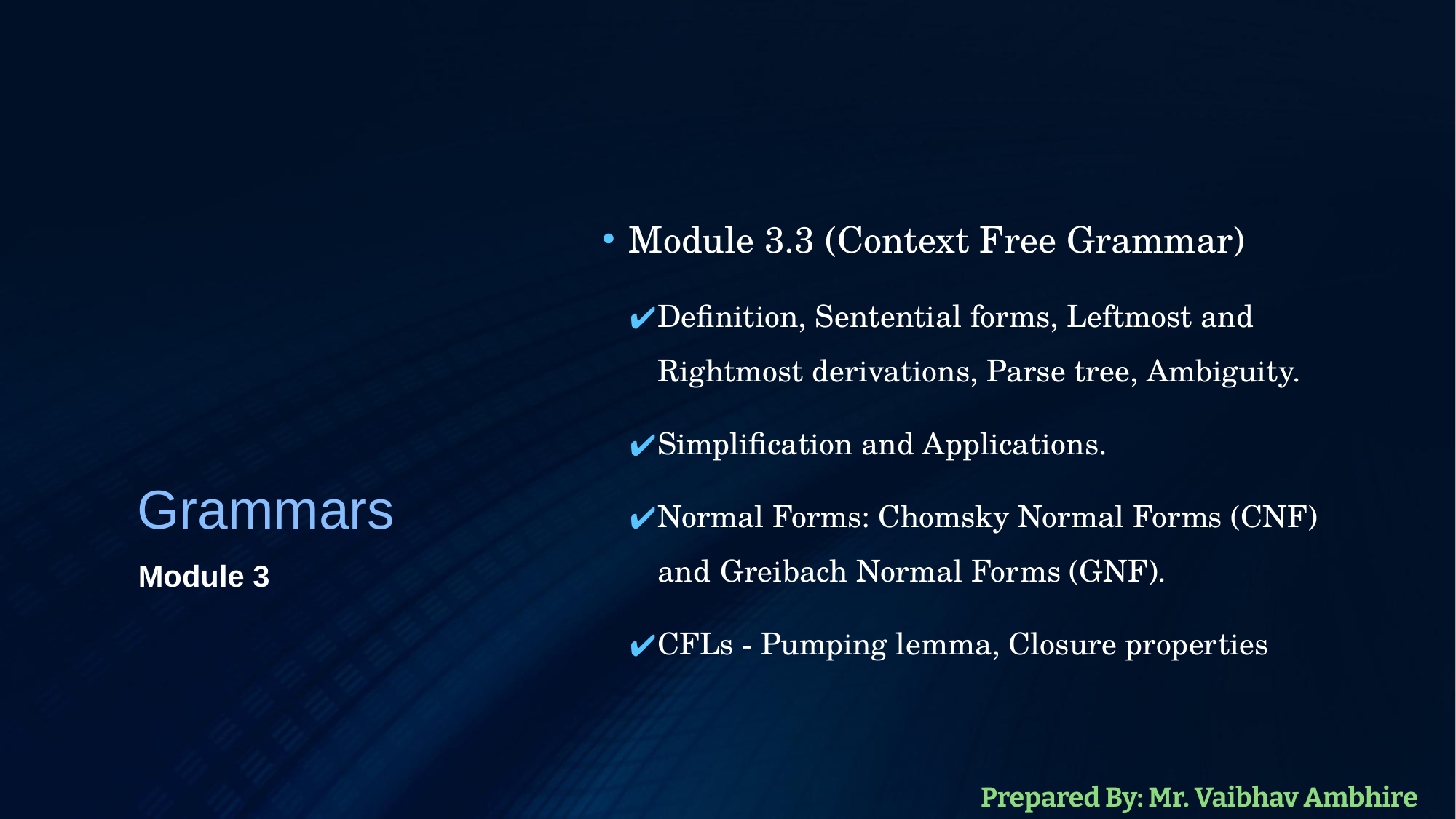

Module 3.3 (Context Free Grammar)
Definition, Sentential forms, Leftmost and Rightmost derivations, Parse tree, Ambiguity.
Simplification and Applications.
Normal Forms: Chomsky Normal Forms (CNF) and Greibach Normal Forms (GNF).
CFLs - Pumping lemma, Closure properties
# Grammars
Module 3